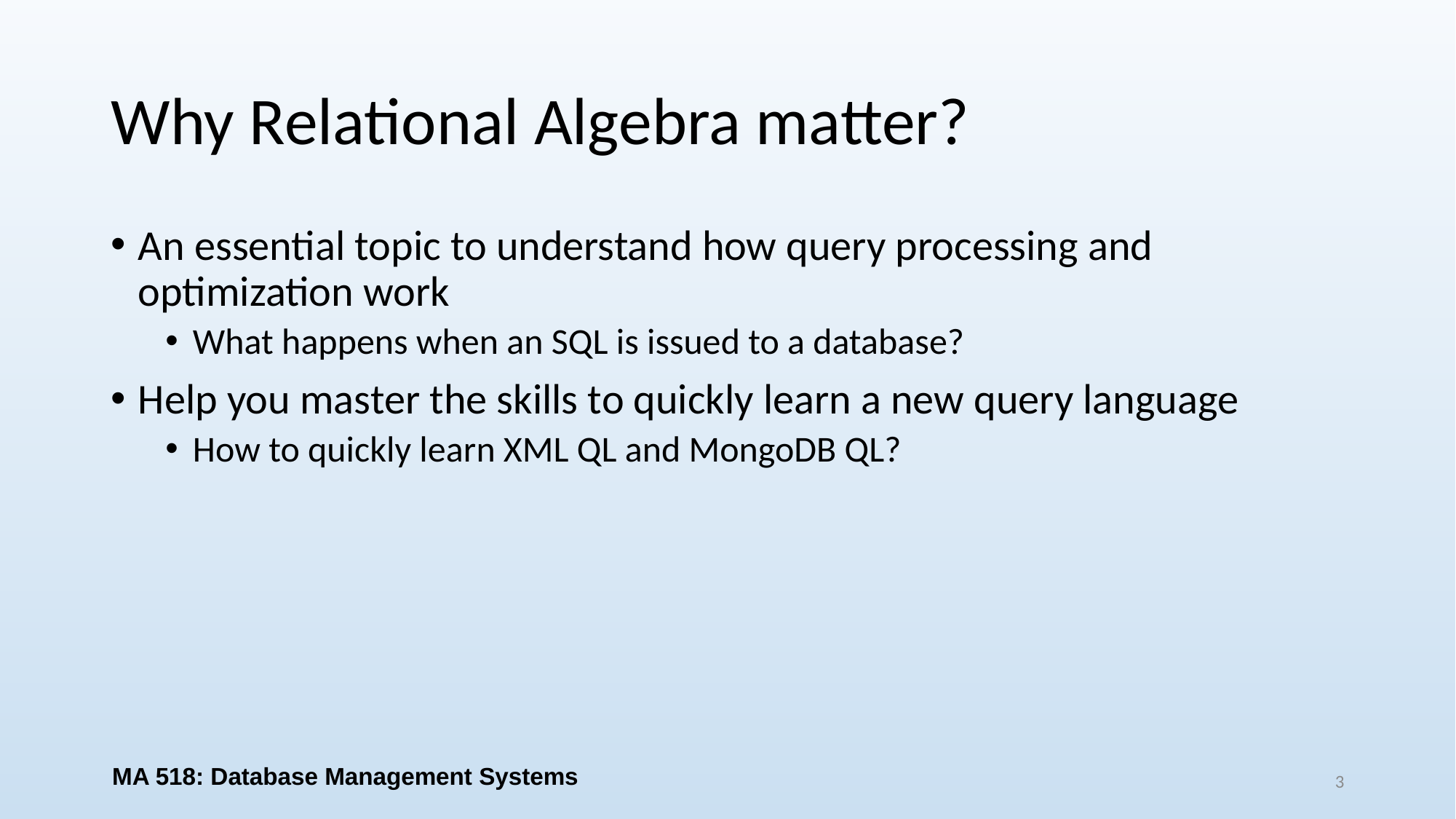

# Why Relational Algebra matter?
An essential topic to understand how query processing and optimization work
What happens when an SQL is issued to a database?
Help you master the skills to quickly learn a new query language
How to quickly learn XML QL and MongoDB QL?

MA 518: Database Management Systems
3